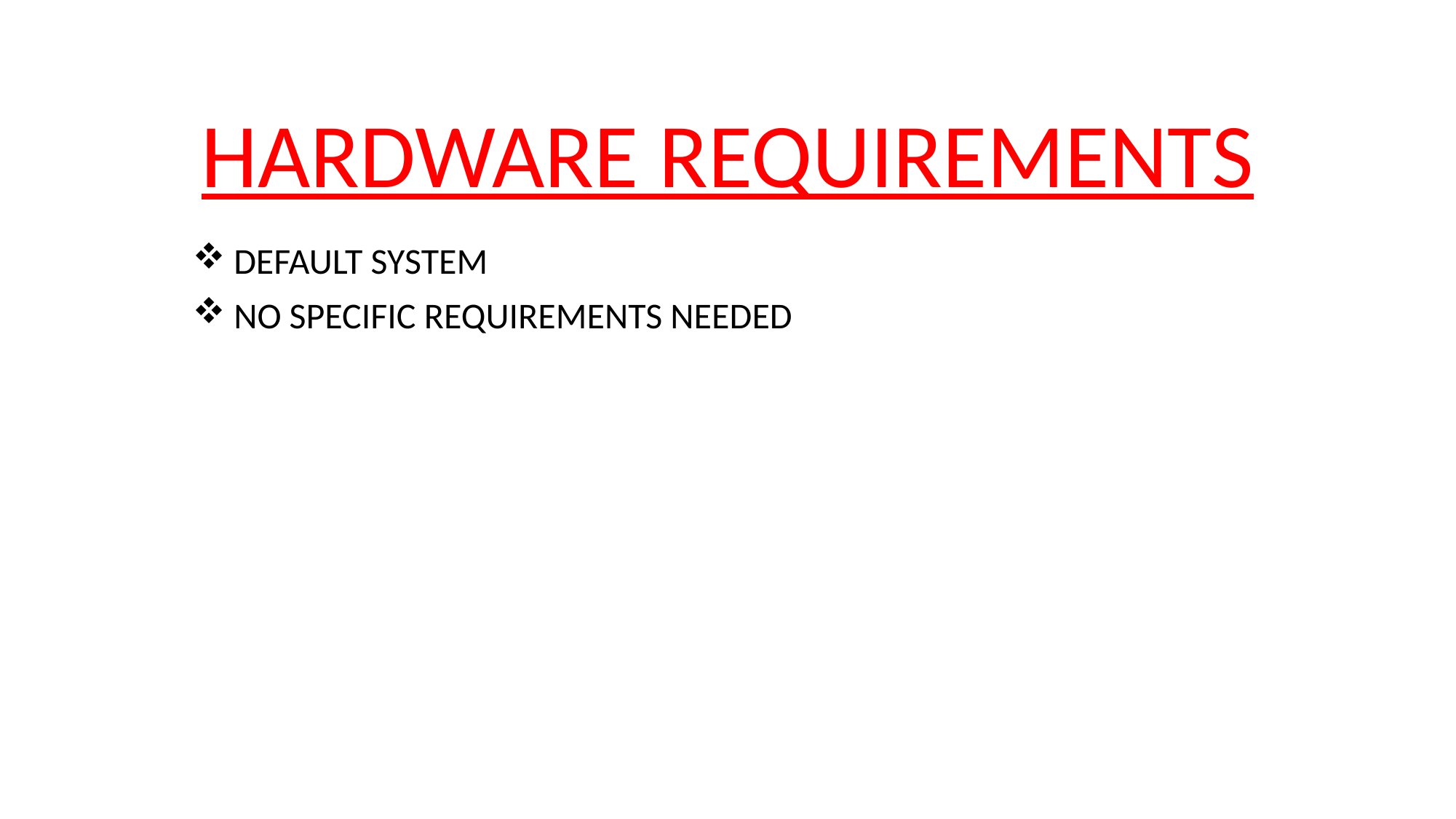

# HARDWARE REQUIREMENTS
DEFAULT SYSTEM
NO SPECIFIC REQUIREMENTS NEEDED